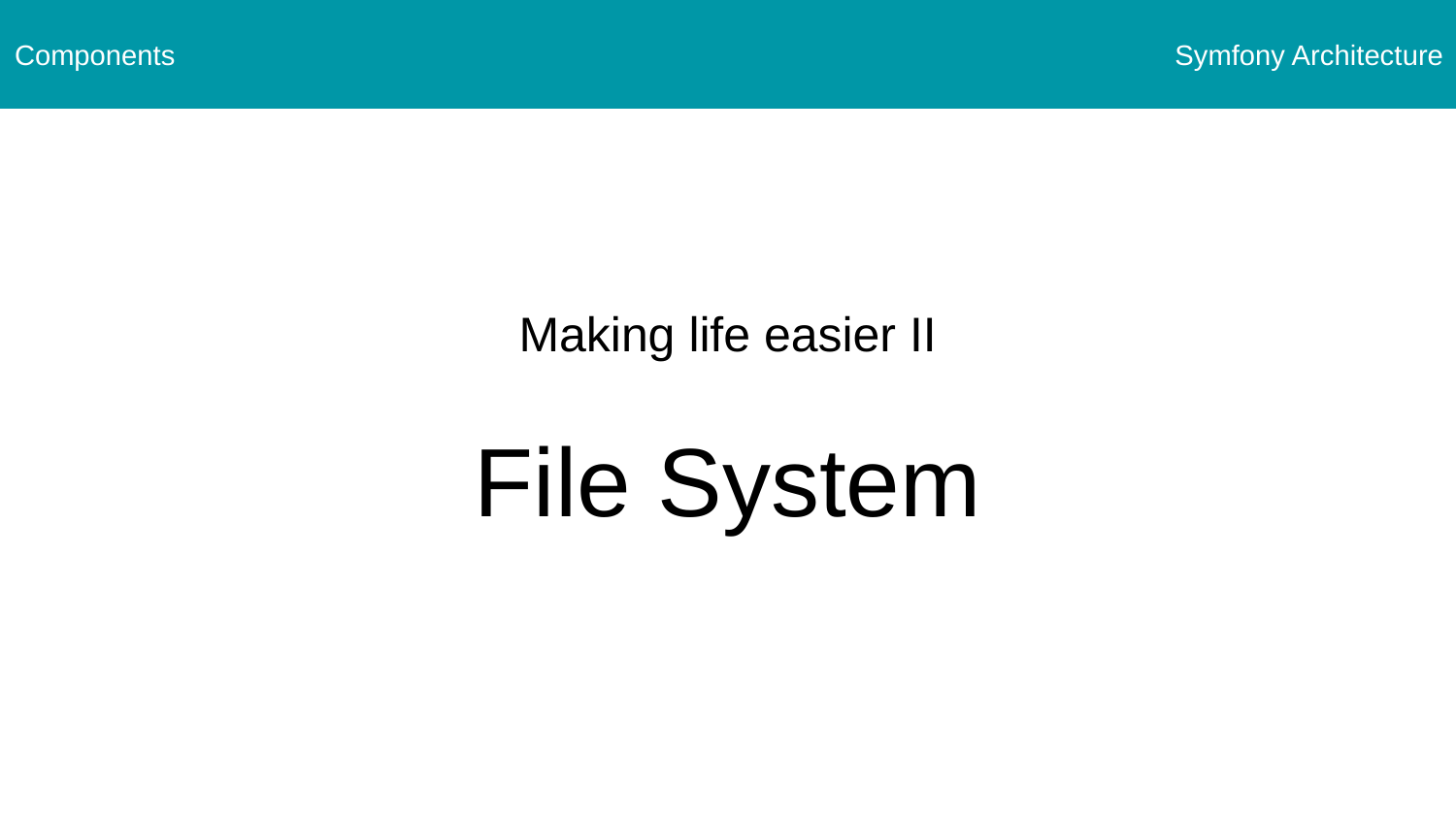

Components
Symfony Architecture
Making life easier II

File System